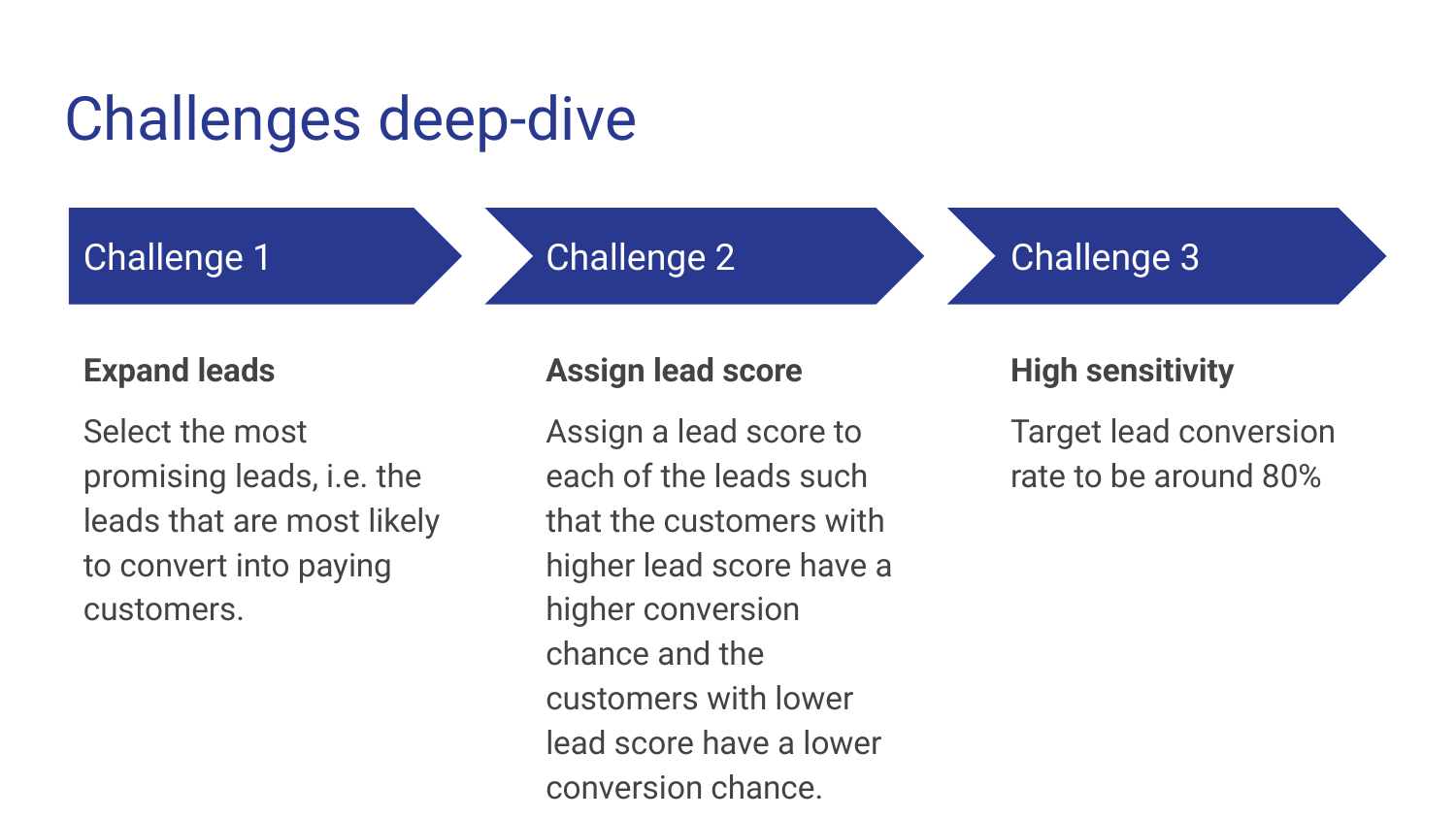

# Challenges deep-dive

Challenge 1
Challenge 2
Challenge 3
Expand leads
Select the most promising leads, i.e. the leads that are most likely to convert into paying customers.
Assign lead score
Assign a lead score to each of the leads such that the customers with higher lead score have a higher conversion chance and the customers with lower lead score have a lower conversion chance.
High sensitivity
Target lead conversion rate to be around 80%